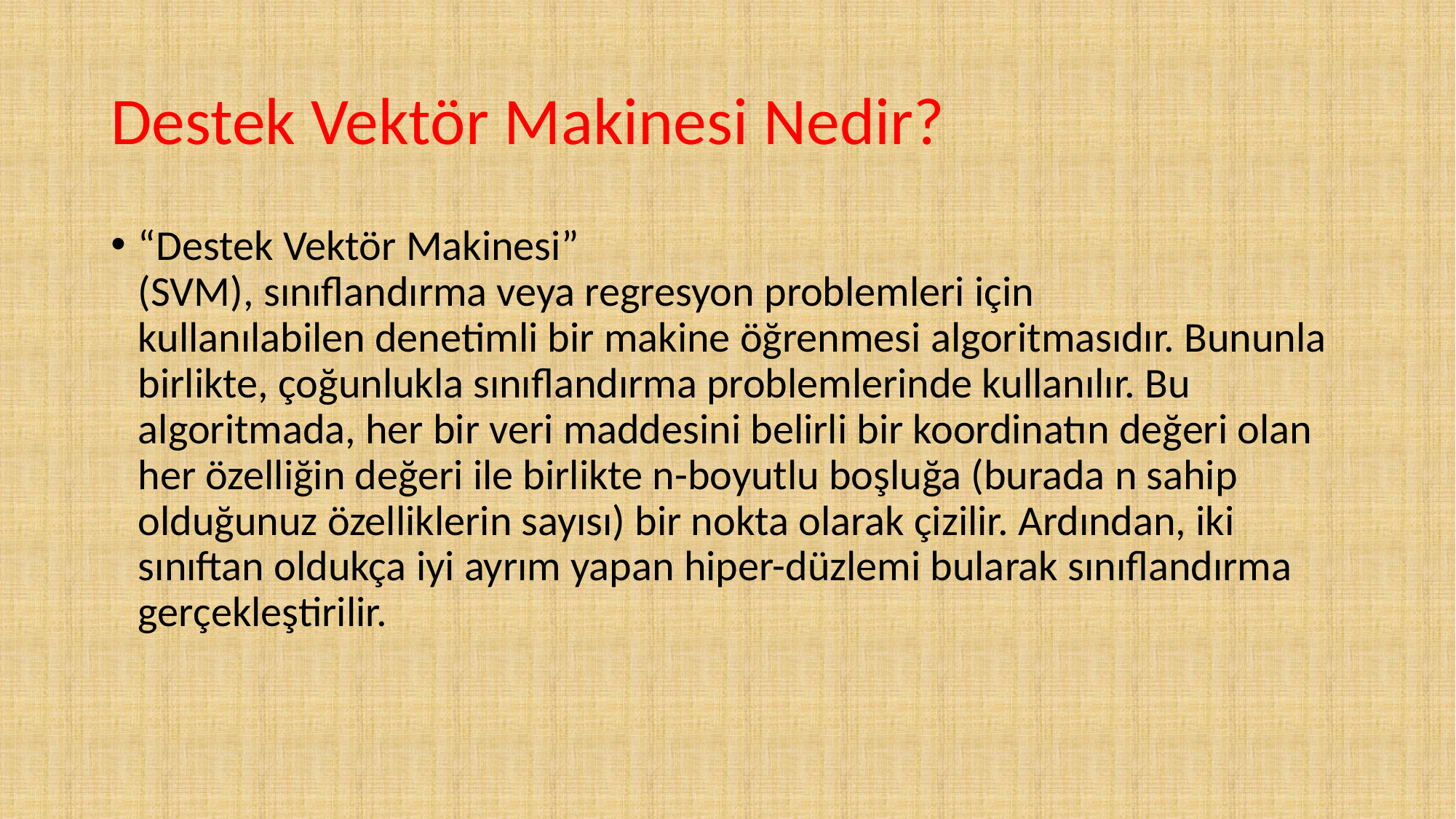

# Destek Vektör Makinesi Nedir?
“Destek Vektör Makinesi” (SVM), sınıflandırma veya regresyon problemleri için kullanılabilen denetimli bir makine öğrenmesi algoritmasıdır. Bununla birlikte, çoğunlukla sınıflandırma problemlerinde kullanılır. Bu algoritmada, her bir veri maddesini belirli bir koordinatın değeri olan her özelliğin değeri ile birlikte n-boyutlu boşluğa (burada n sahip olduğunuz özelliklerin sayısı) bir nokta olarak çizilir. Ardından, iki sınıftan oldukça iyi ayrım yapan hiper-düzlemi bularak sınıflandırma gerçekleştirilir.